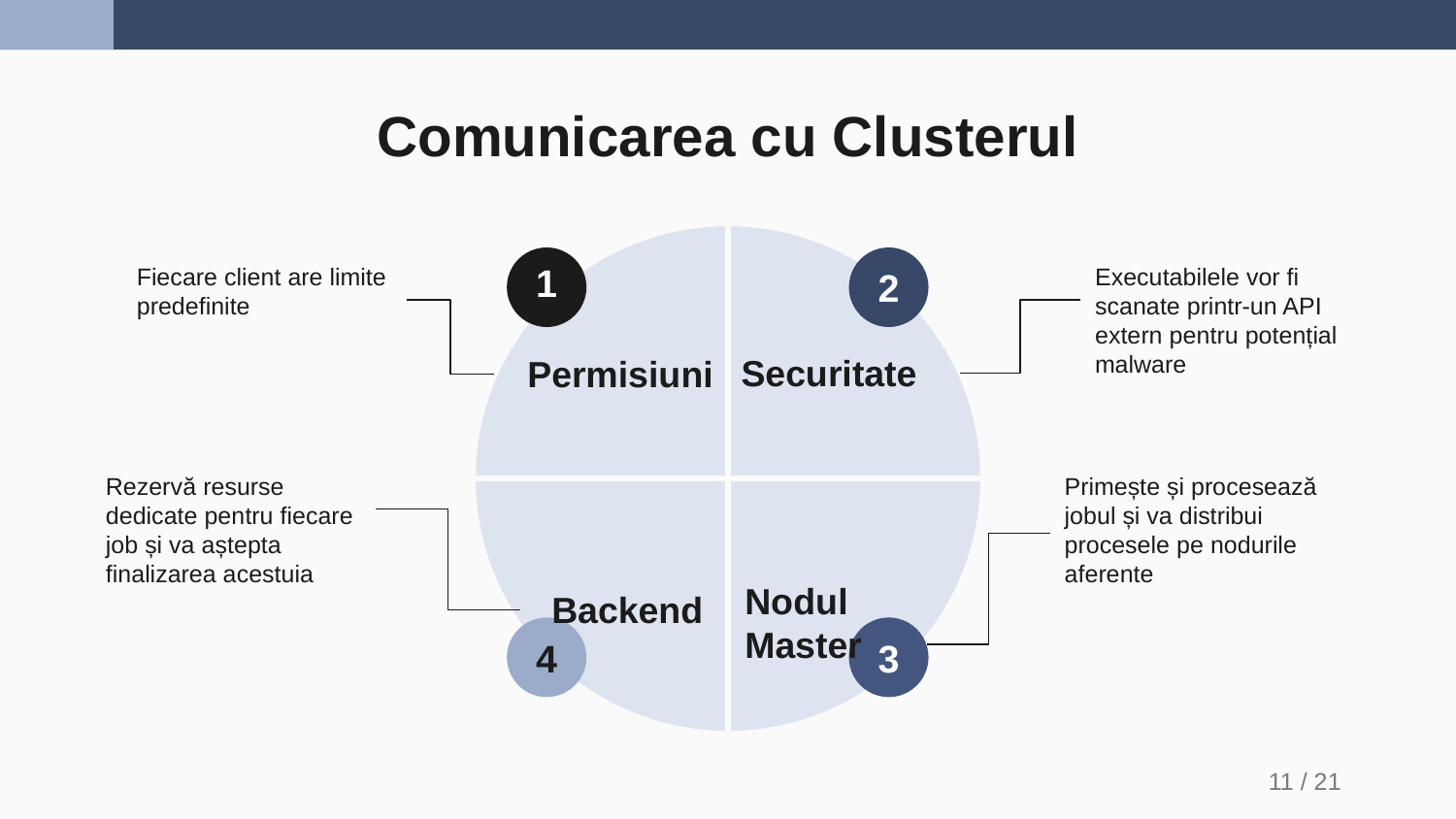

# Comunicarea cu Clusterul

Fiecare client are limite predefinite
1

2
Executabilele vor fi scanate printr-un API extern pentru potențial malware
Securitate
Permisiuni
Rezervă resurse dedicate pentru fiecare job și va aștepta finalizarea acestuia
Primește și procesează jobul și va distribui procesele pe nodurile aferente
Backend
Nodul
Master
4
3
11 / 21